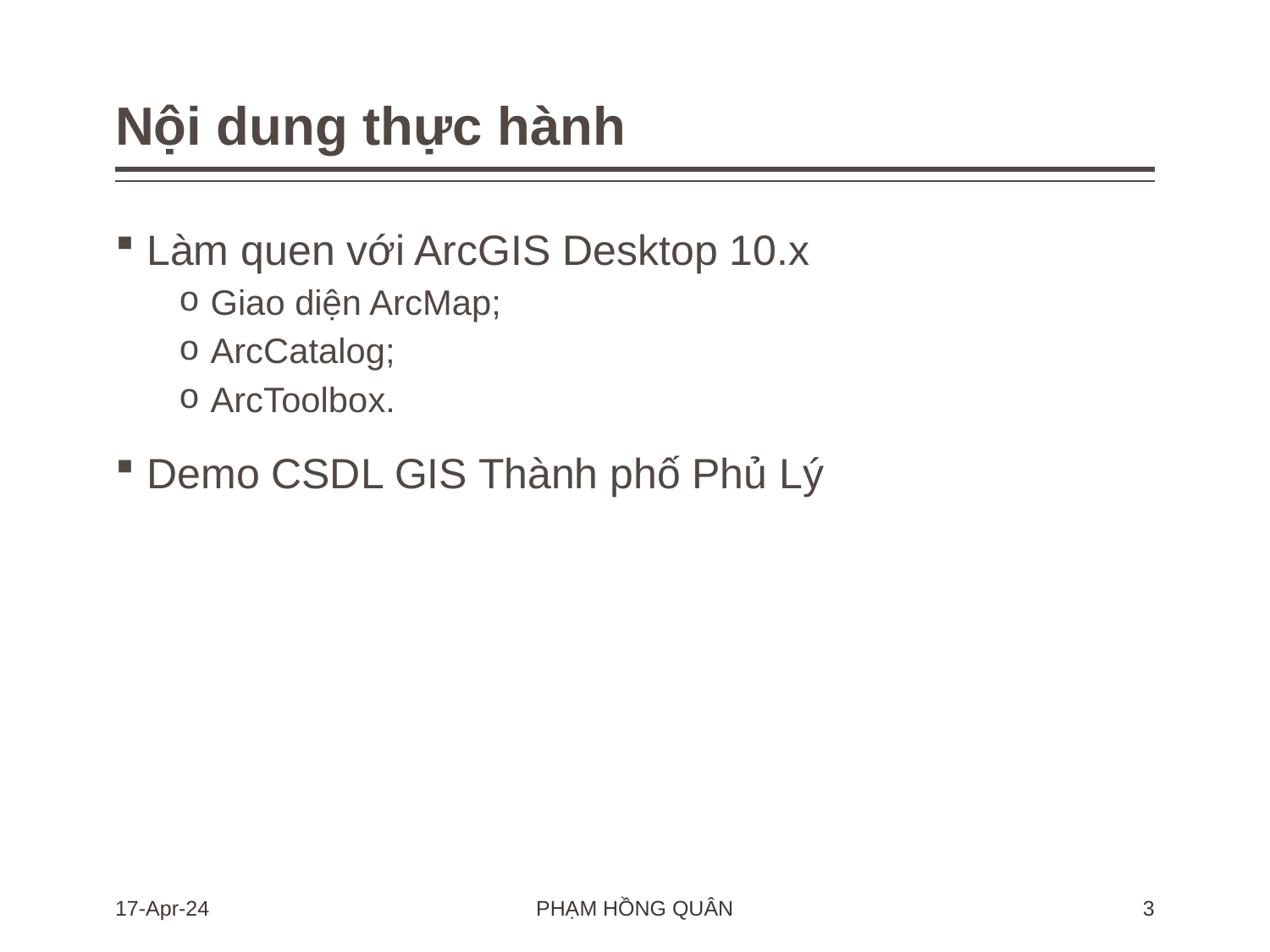

# Nội dung thực hành
Làm quen với ArcGIS Desktop 10.x
Giao diện ArcMap;
ArcCatalog;
ArcToolbox.
Demo CSDL GIS Thành phố Phủ Lý
PHẠM HỒNG QUÂN
17-Apr-24
3